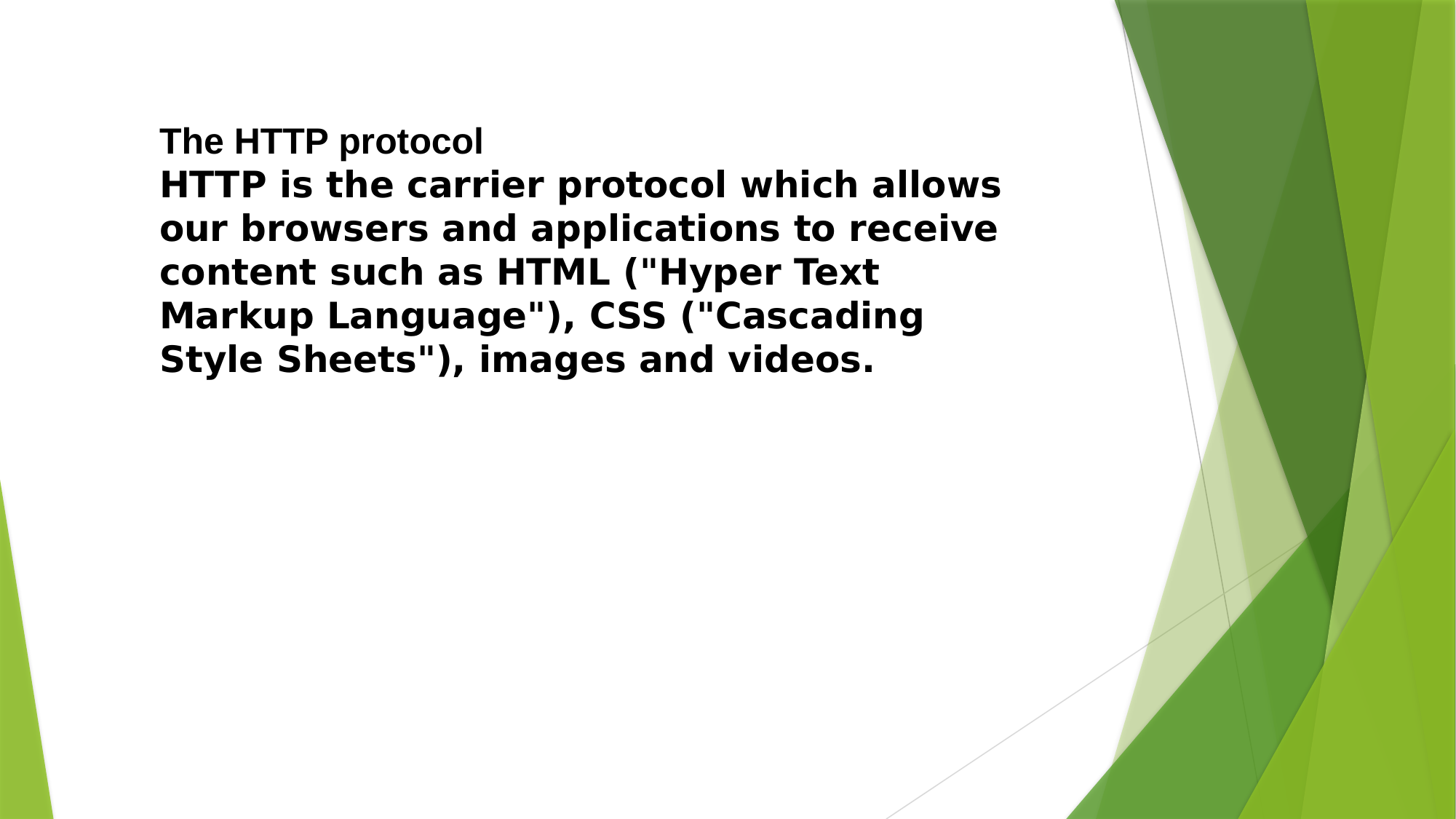

# The HTTP protocol HTTP is the carrier protocol which allows our browsers and applications to receive content such as HTML ("Hyper Text Markup Language"), CSS ("Cascading Style Sheets"), images and videos.